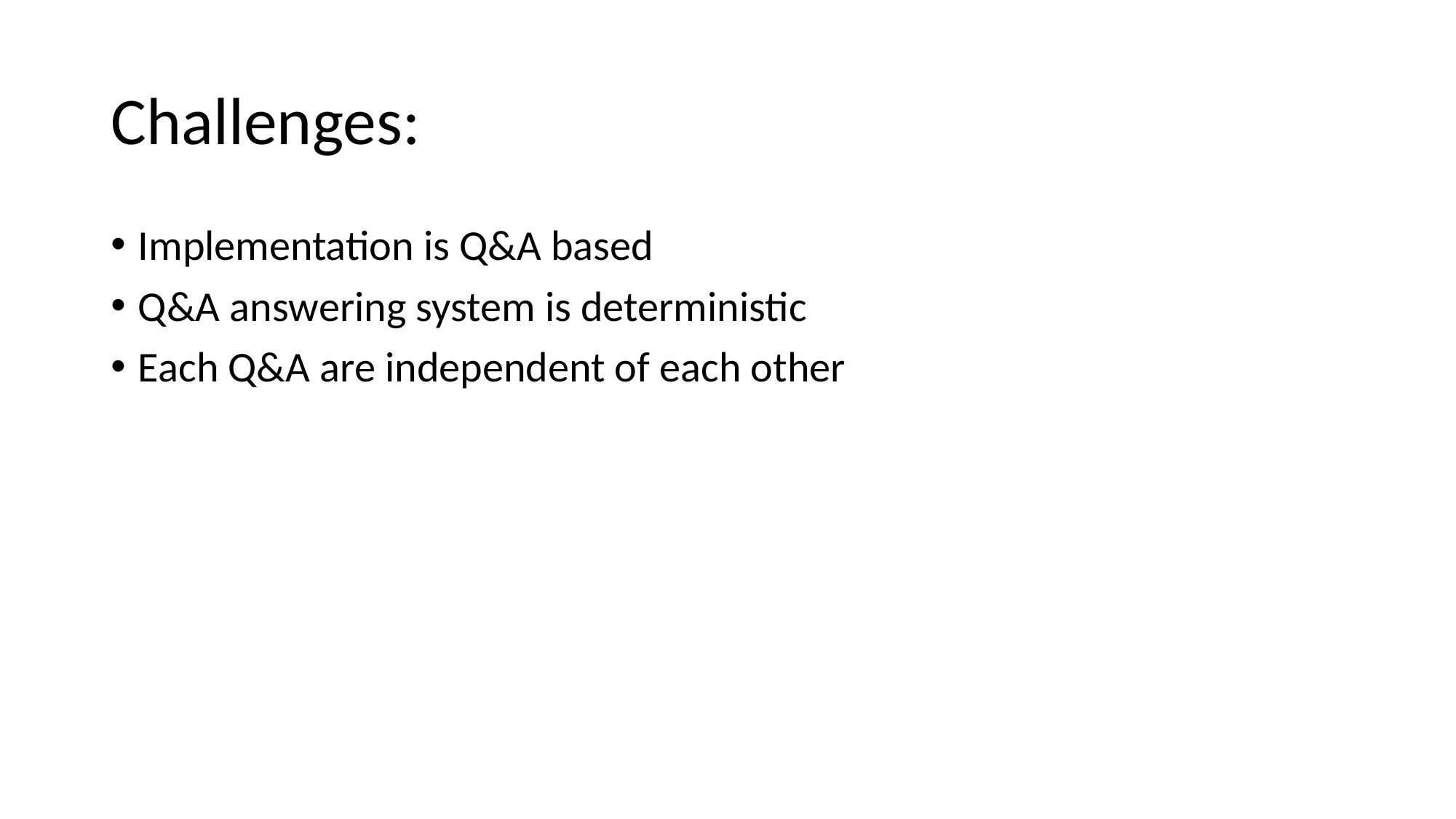

# Challenges:
Implementation is Q&A based
Q&A answering system is deterministic
Each Q&A are independent of each other